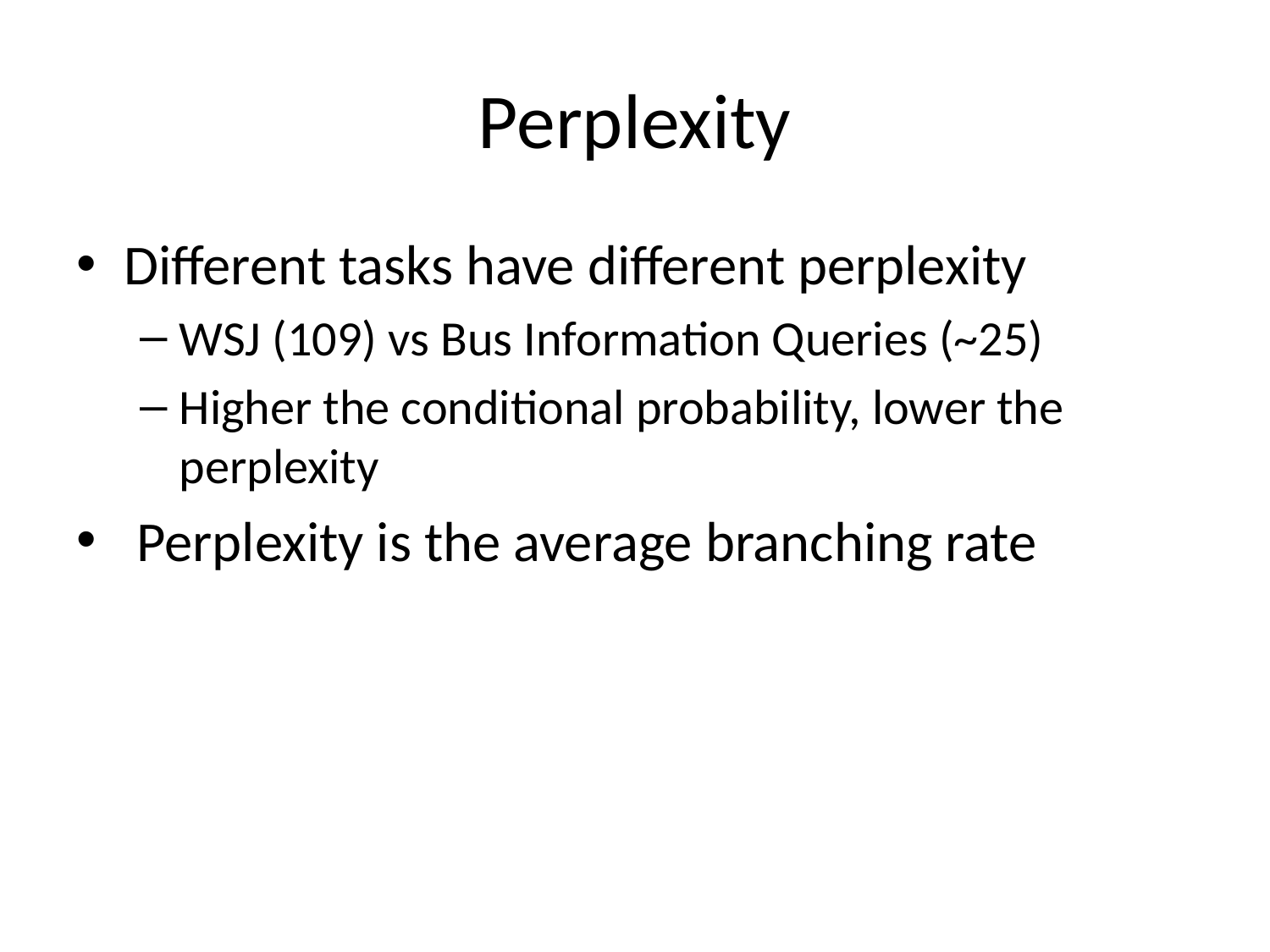

# Perplexity
Different tasks have different perplexity
WSJ (109) vs Bus Information Queries (~25)
Higher the conditional probability, lower the perplexity
 Perplexity is the average branching rate